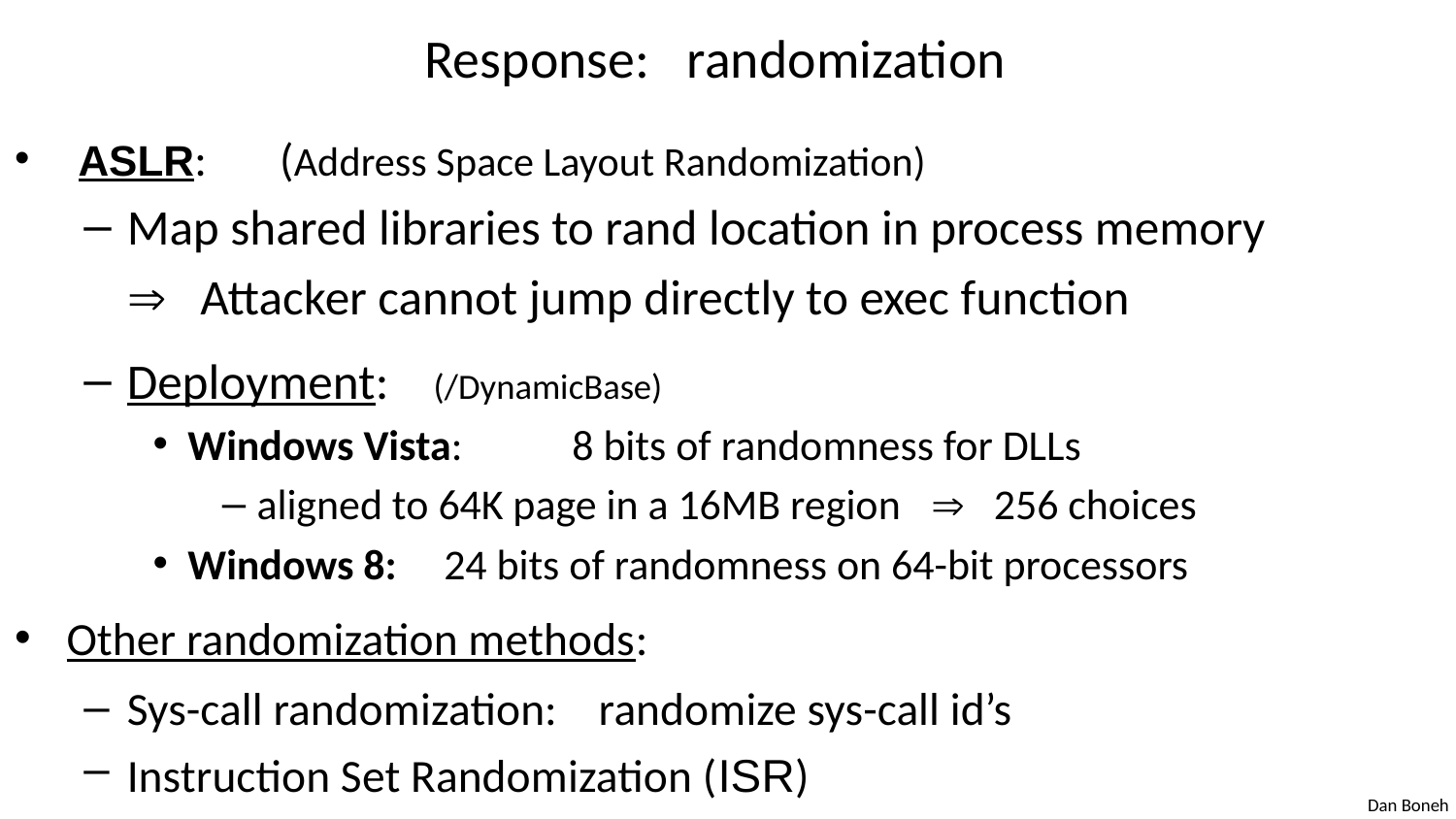

# Response:   randomization
 ASLR:       (Address Space Layout Randomization)
Map shared libraries to rand location in process memory
	⇒   Attacker cannot jump directly to exec function
Deployment:    (/DynamicBase)
Windows Vista:	8 bits of randomness for DLLs
aligned to 64K page in a 16MB region   ⇒   256 choices
Windows 8:		24 bits of randomness on 64-bit processors
Other randomization methods:
Sys-call randomization:    randomize sys-call id’s
Instruction Set Randomization (ISR)